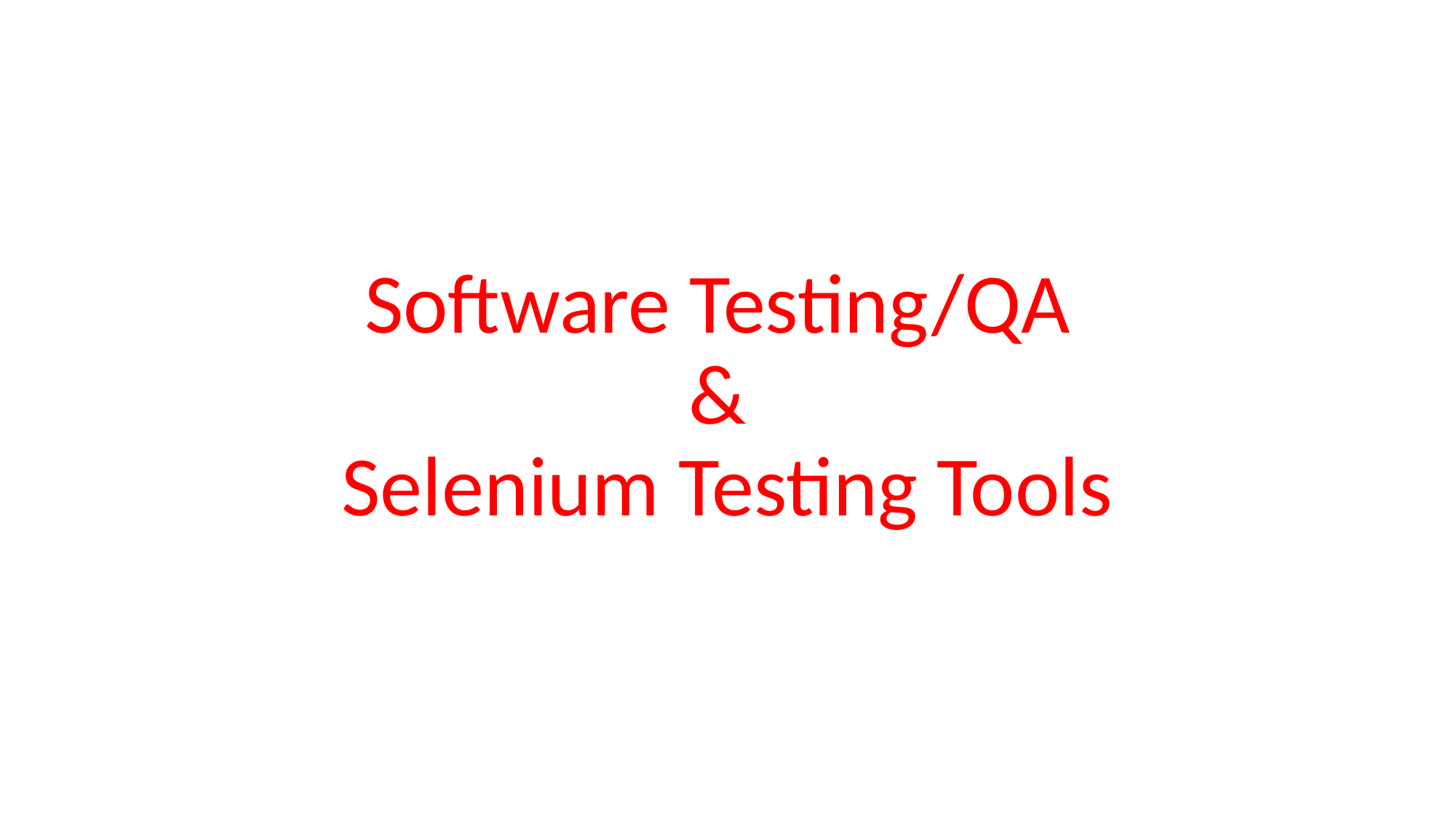

# Software Testing/QA & Selenium Testing Tools